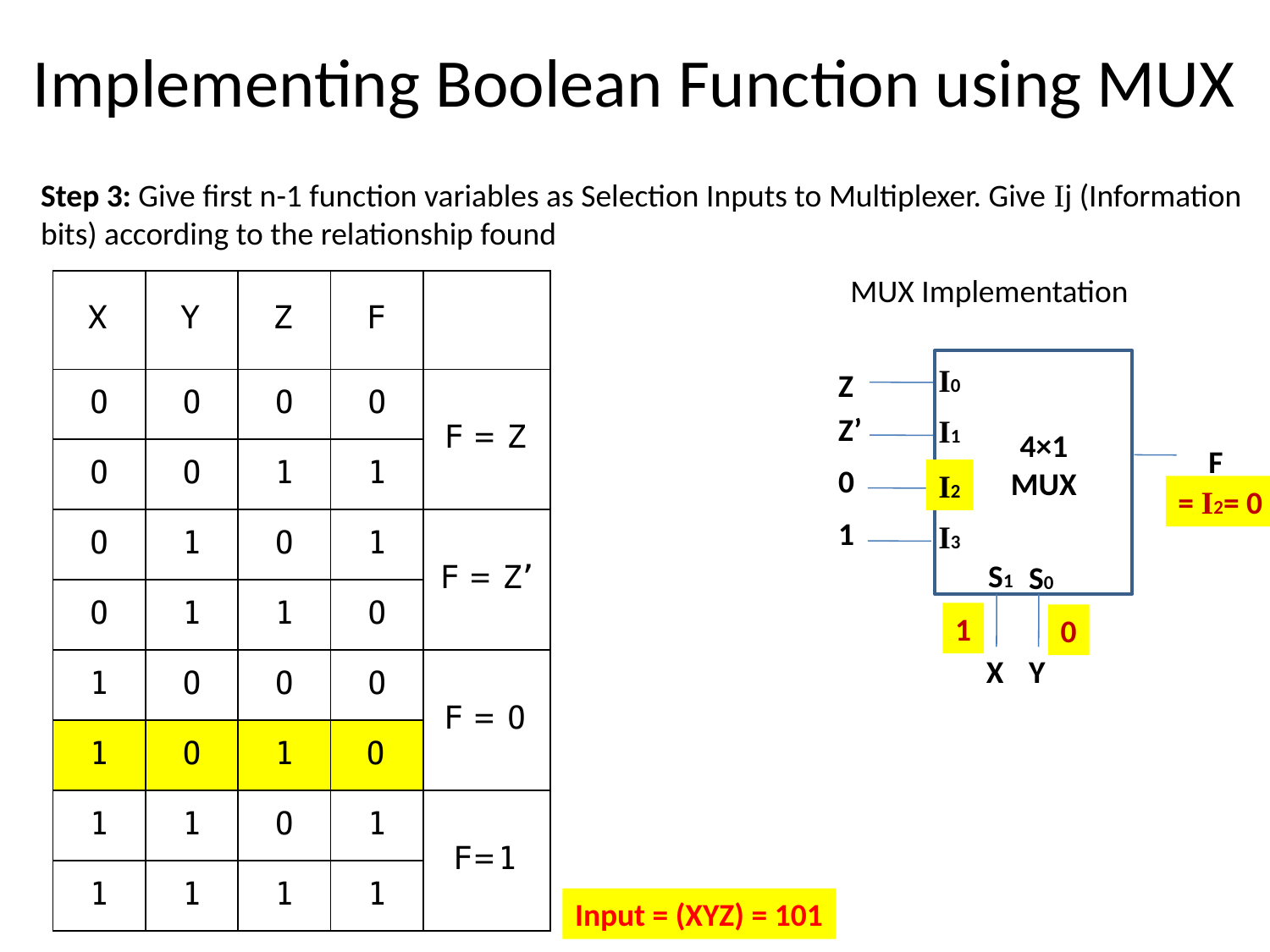

# Implementing Boolean Function using MUX
Step 3: Give first n-1 function variables as Selection Inputs to Multiplexer. Give Ij (Information
bits) according to the relationship found
MUX Implementation
| X | Y | Z | F |  |
| --- | --- | --- | --- | --- |
| 0 | 0 | 0 | 0 | F = Z |
| 0 | 0 | 1 | 1 |  |
| 0 | 1 | 0 | 1 | F = Z’ |
| 0 | 1 | 1 | 0 |  |
| 1 | 0 | 0 | 0 | F = 0 |
| 1 | 0 | 1 | 0 |  |
| 1 | 1 | 0 | 1 | F=1 |
| 1 | 1 | 1 | 1 |  |

I0
Z
Z’
I1
4×1
MUX
F
0
I2
= I2= 0
1
I3
S1
S0
1
0
X
Y
Input = (XYZ) = 101